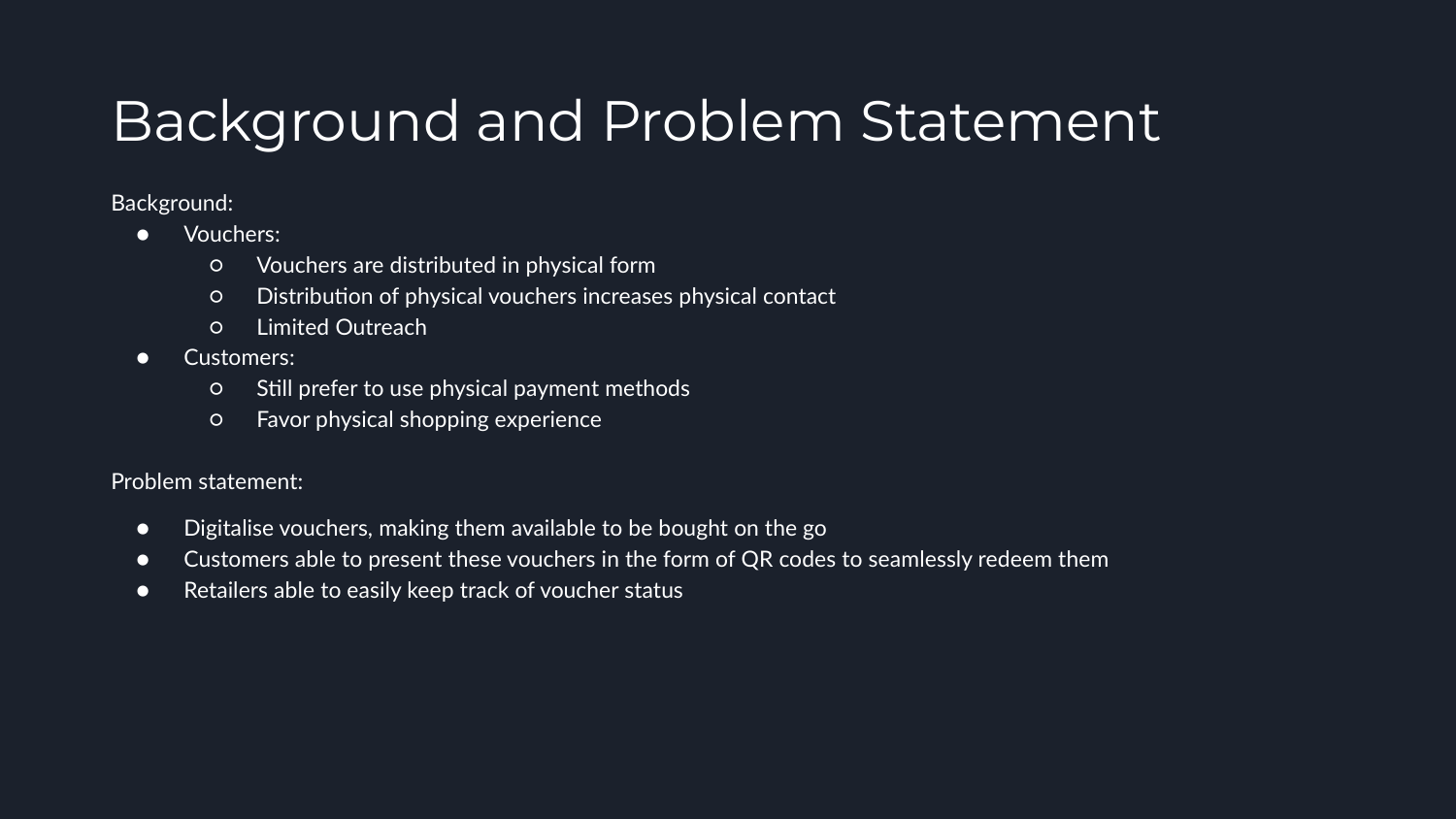

# Background and Problem Statement
Background:
Vouchers:
Vouchers are distributed in physical form
Distribution of physical vouchers increases physical contact
Limited Outreach
Customers:
Still prefer to use physical payment methods
Favor physical shopping experience

Problem statement:
Digitalise vouchers, making them available to be bought on the go
Customers able to present these vouchers in the form of QR codes to seamlessly redeem them
Retailers able to easily keep track of voucher status